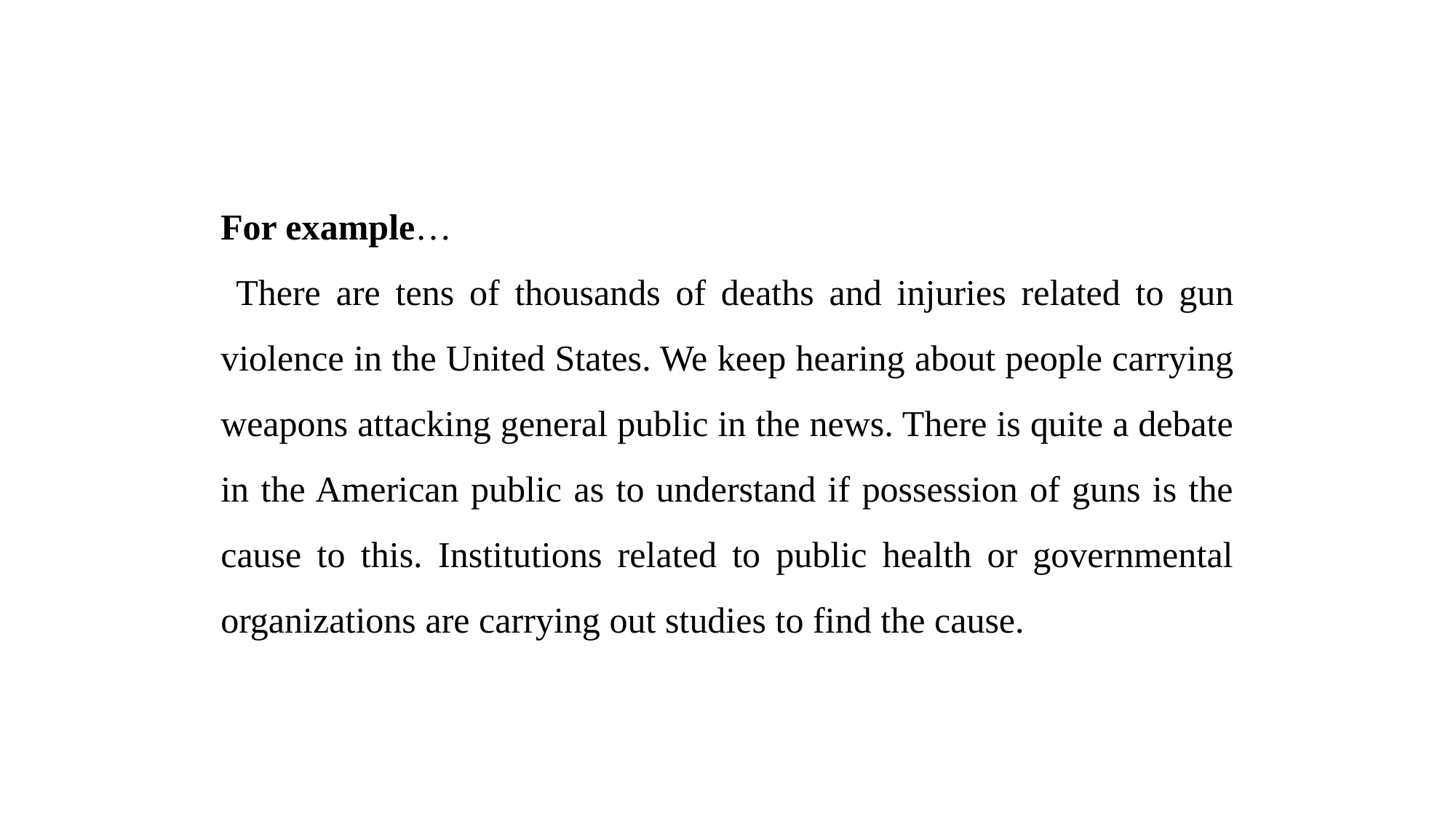

For example…
 There are tens of thousands of deaths and injuries related to gun violence in the United States. We keep hearing about people carrying weapons attacking general public in the news. There is quite a debate in the American public as to understand if possession of guns is the cause to this. Institutions related to public health or governmental organizations are carrying out studies to find the cause.